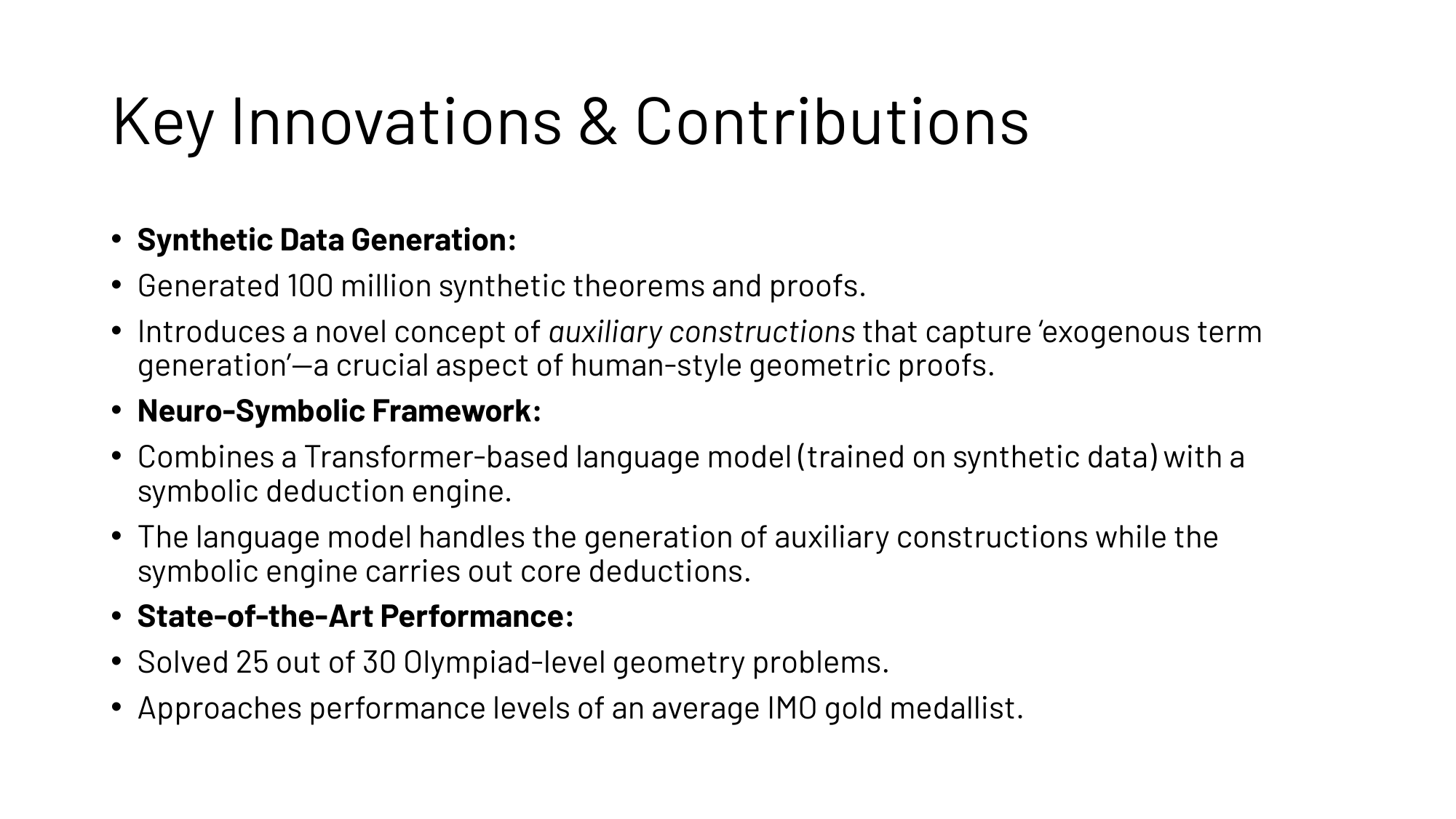

# Key Innovations & Contributions
Synthetic Data Generation:
Generated 100 million synthetic theorems and proofs.
Introduces a novel concept of auxiliary constructions that capture ‘exogenous term generation’—a crucial aspect of human-style geometric proofs.
Neuro-Symbolic Framework:
Combines a Transformer-based language model (trained on synthetic data) with a symbolic deduction engine.
The language model handles the generation of auxiliary constructions while the symbolic engine carries out core deductions.
State-of-the-Art Performance:
Solved 25 out of 30 Olympiad-level geometry problems.
Approaches performance levels of an average IMO gold medallist.